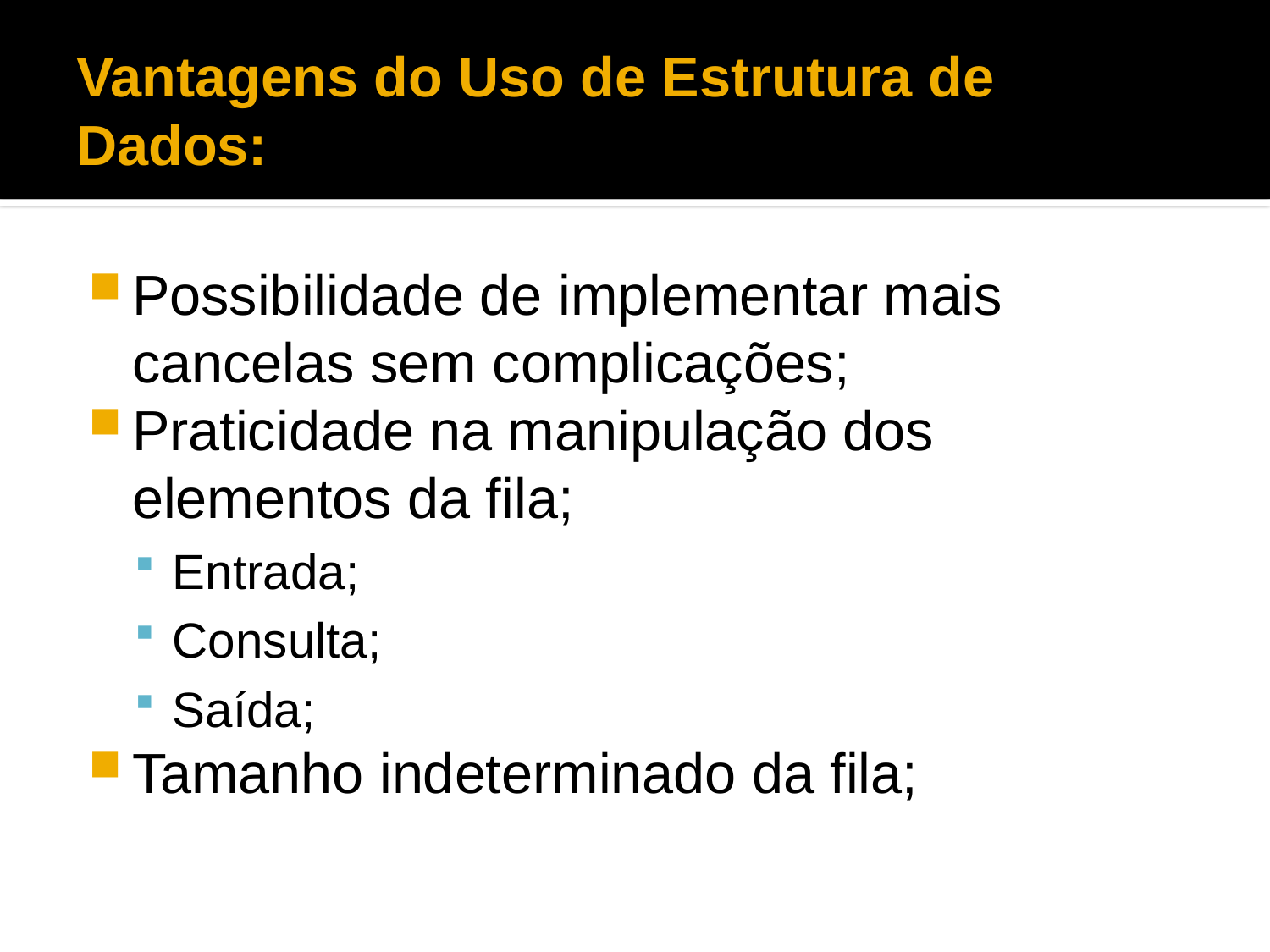

# Vantagens do Uso de Estrutura de Dados:
Possibilidade de implementar mais cancelas sem complicações;
Praticidade na manipulação dos elementos da fila;
Entrada;
Consulta;
Saída;
Tamanho indeterminado da fila;